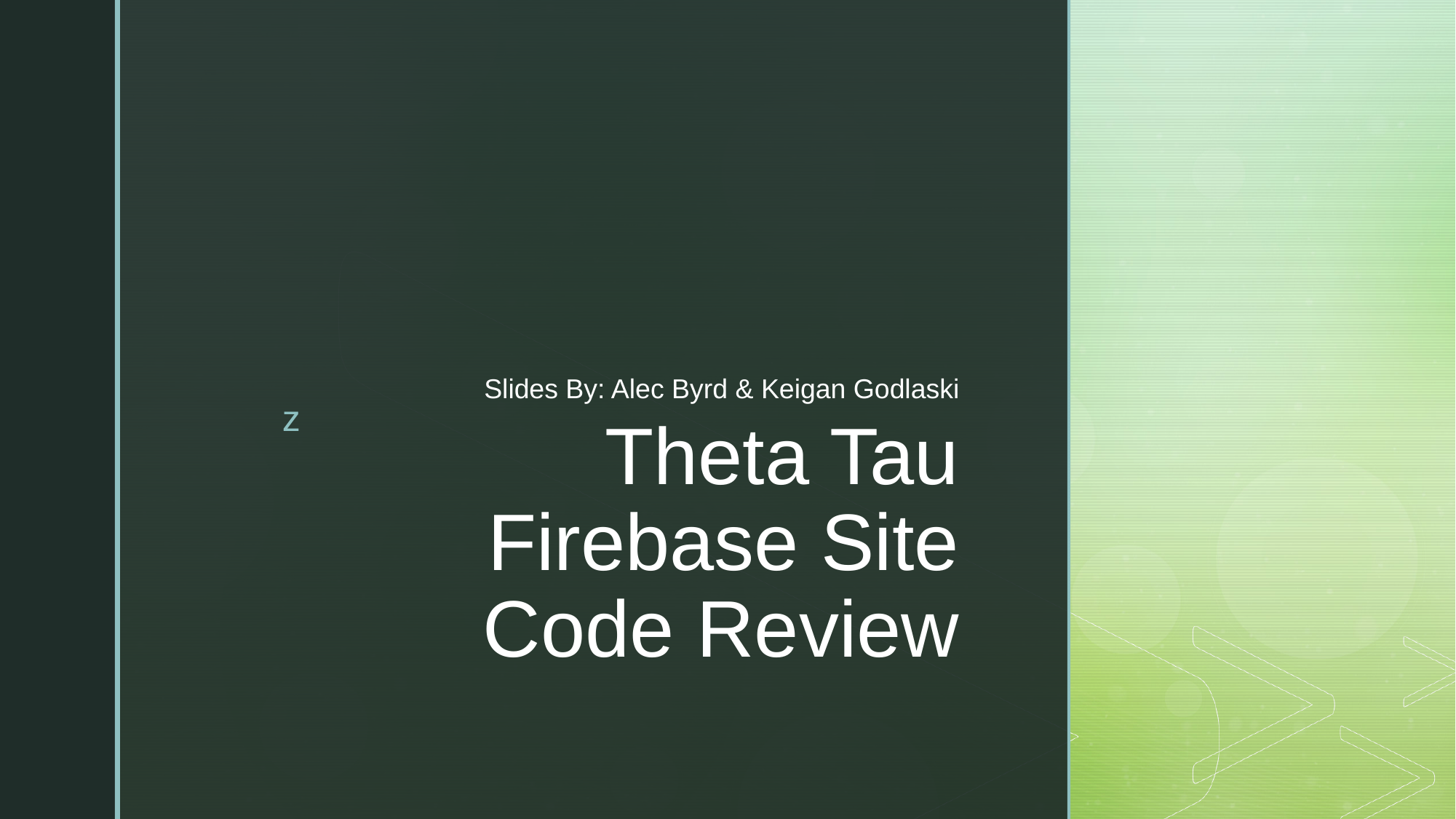

Slides By: Alec Byrd & Keigan Godlaski
# Theta Tau Firebase Site Code Review